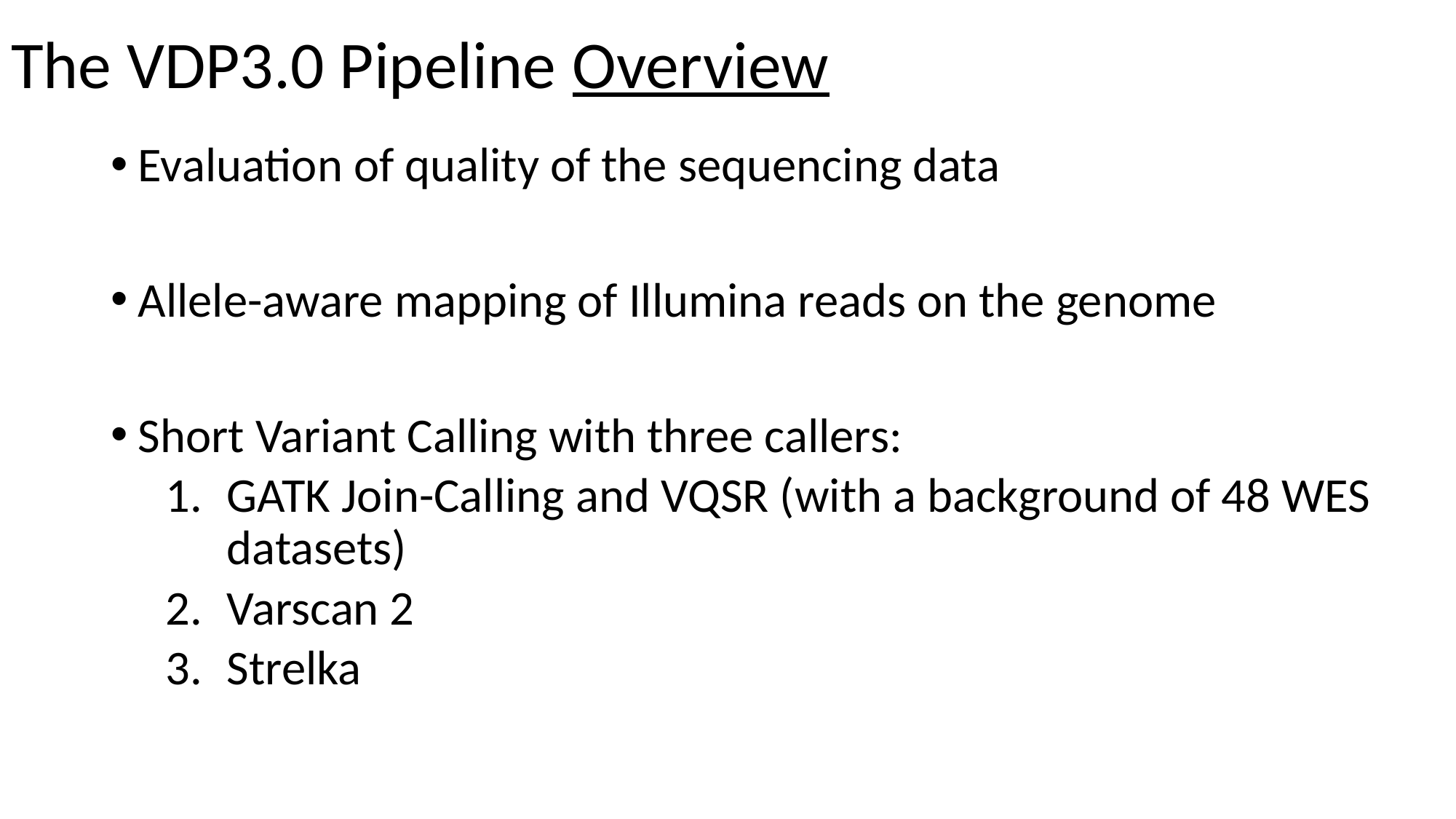

# The VDP3.0 Pipeline Overview
Evaluation of quality of the sequencing data

Allele-aware mapping of Illumina reads on the genome

Short Variant Calling with three callers:
GATK Join-Calling and VQSR (with a background of 48 WES datasets)
Varscan 2
Strelka